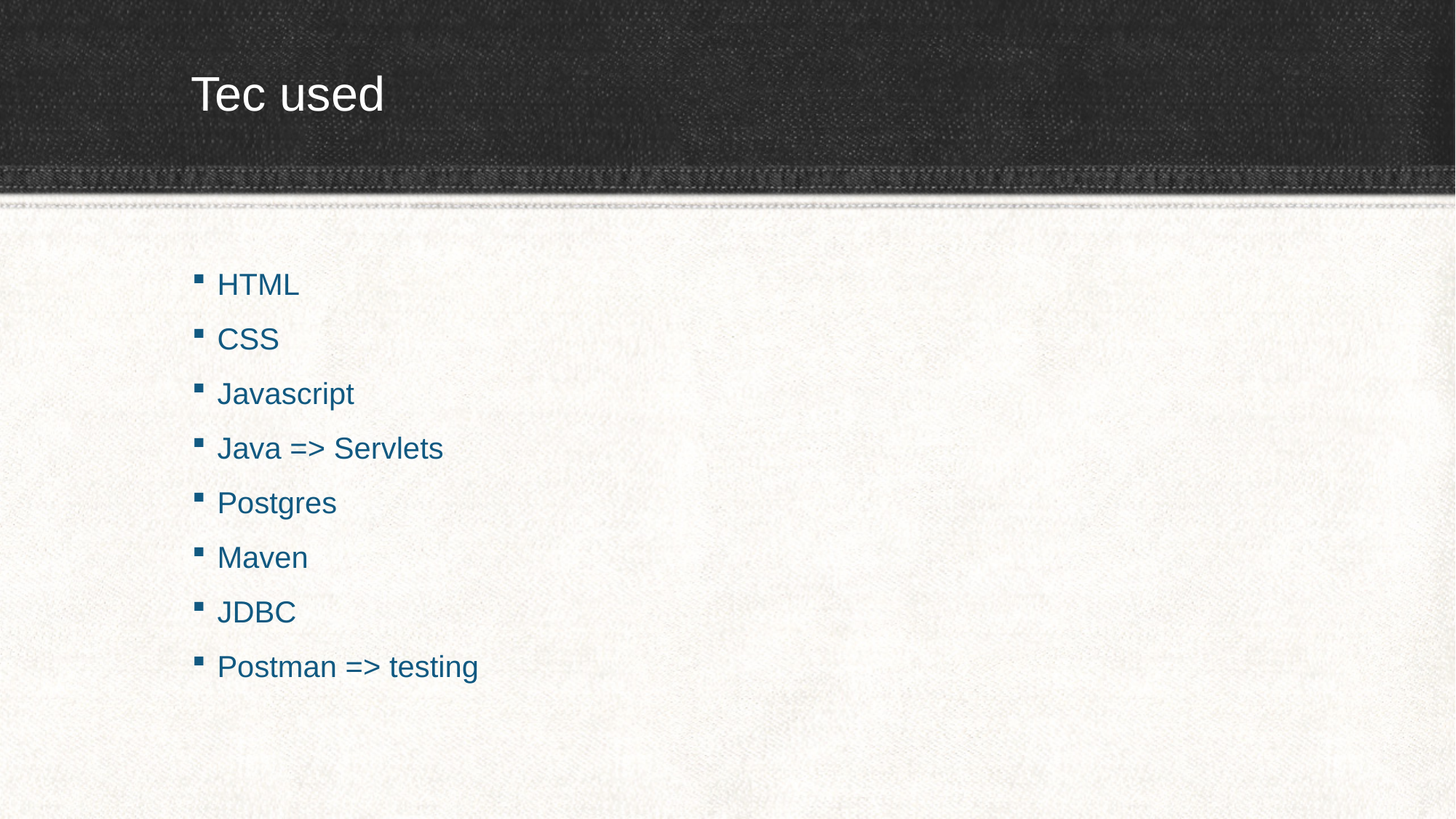

# Tec used
HTML
CSS
Javascript
Java => Servlets
Postgres
Maven
JDBC
Postman => testing